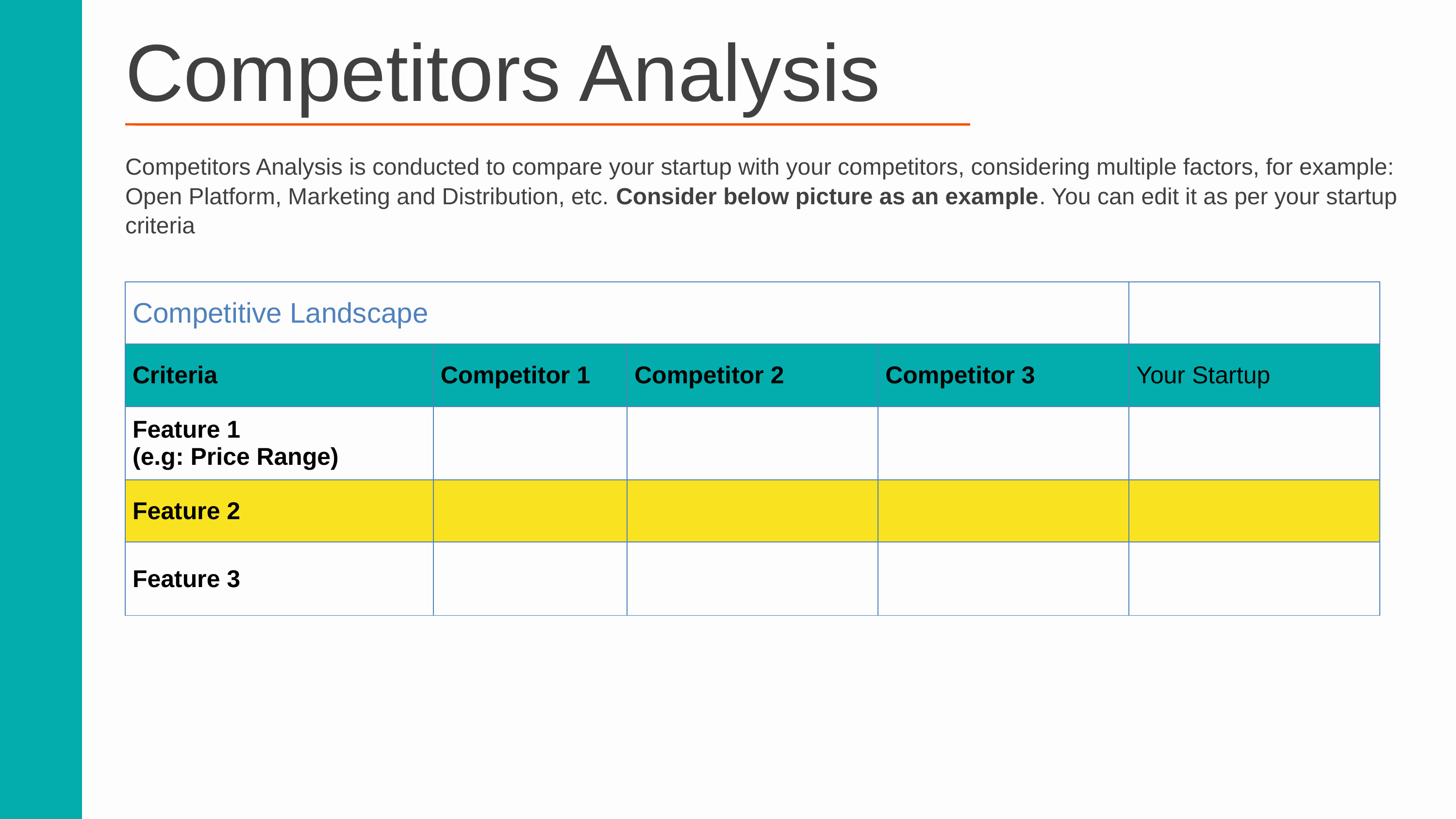

Competitors Analysis

Competitors Analysis is conducted to compare your startup with your competitors, considering multiple factors, for example: Open Platform, Marketing and Distribution, etc. Consider below picture as an example. You can edit it as per your startup criteria
| Competitive Landscape |  |  |  |  |
| --- | --- | --- | --- | --- |
| Criteria | Competitor 1 | Competitor 2 | Competitor 3 | Your Startup |
| Feature 1 (e.g: Price Range) |  |  |  |  |
| Feature 2 |  |  |  |  |
| Feature 3 |  |  |  |  |